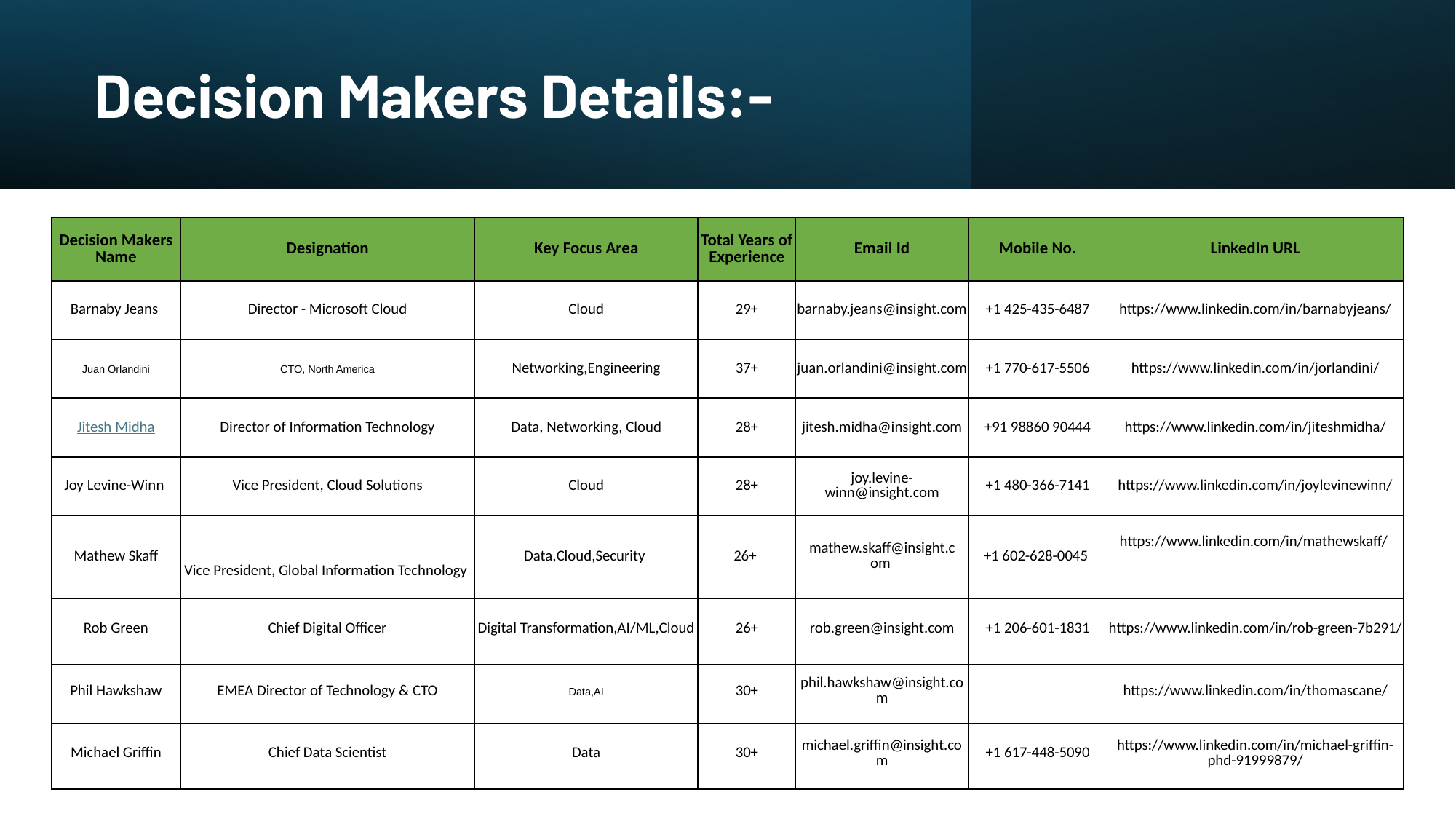

# Decision Makers Details:-
| Decision Makers Name | Designation | Key Focus Area | Total Years of Experience | Email Id | Mobile No. | LinkedIn URL |
| --- | --- | --- | --- | --- | --- | --- |
| Barnaby Jeans | Director - Microsoft Cloud | Cloud | 29+ | barnaby.jeans@insight.com | +1 425-435-6487 | https://www.linkedin.com/in/barnabyjeans/ |
| Juan Orlandini | CTO, North America | Networking,Engineering | 37+ | juan.orlandini@insight.com | +1 770-617-5506 | https://www.linkedin.com/in/jorlandini/ |
| Jitesh Midha | Director of Information Technology | Data, Networking, Cloud | 28+ | jitesh.midha@insight.com | +91 98860 90444 | https://www.linkedin.com/in/jiteshmidha/ |
| Joy Levine-Winn | Vice President, Cloud Solutions | Cloud | 28+ | joy.levine-winn@insight.com | +1 480-366-7141 | https://www.linkedin.com/in/joylevinewinn/ |
| Mathew Skaff | Vice President, Global Information Technology | Data,Cloud,Security | 26+ | mathew.skaff@insight.com | +1 602-628-0045 | https://www.linkedin.com/in/mathewskaff/ |
| Rob Green | Chief Digital Officer | Digital Transformation,AI/ML,Cloud | 26+ | rob.green@insight.com | +1 206-601-1831 | https://www.linkedin.com/in/rob-green-7b291/ |
| Phil Hawkshaw | EMEA Director of Technology & CTO | Data,AI | 30+ | phil.hawkshaw@insight.com |  | https://www.linkedin.com/in/thomascane/ |
| Michael Griffin | Chief Data Scientist | Data | 30+ | michael.griffin@insight.com | +1 617-448-5090 | https://www.linkedin.com/in/michael-griffin-phd-91999879/ |